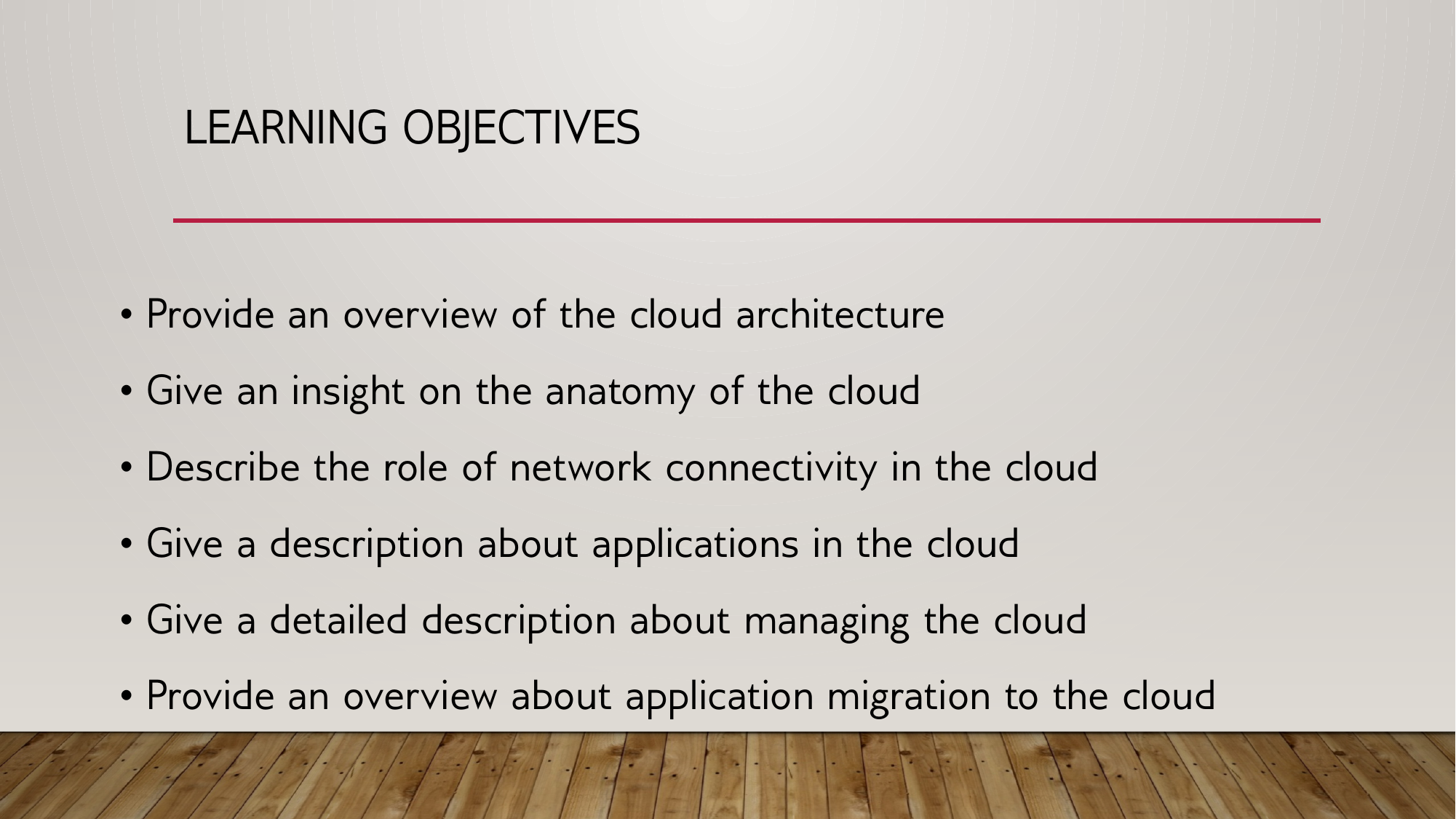

# Learning Objectives
• Provide an overview of the cloud architecture
• Give an insight on the anatomy of the cloud
• Describe the role of network connectivity in the cloud
• Give a description about applications in the cloud
• Give a detailed description about managing the cloud
• Provide an overview about application migration to the cloud